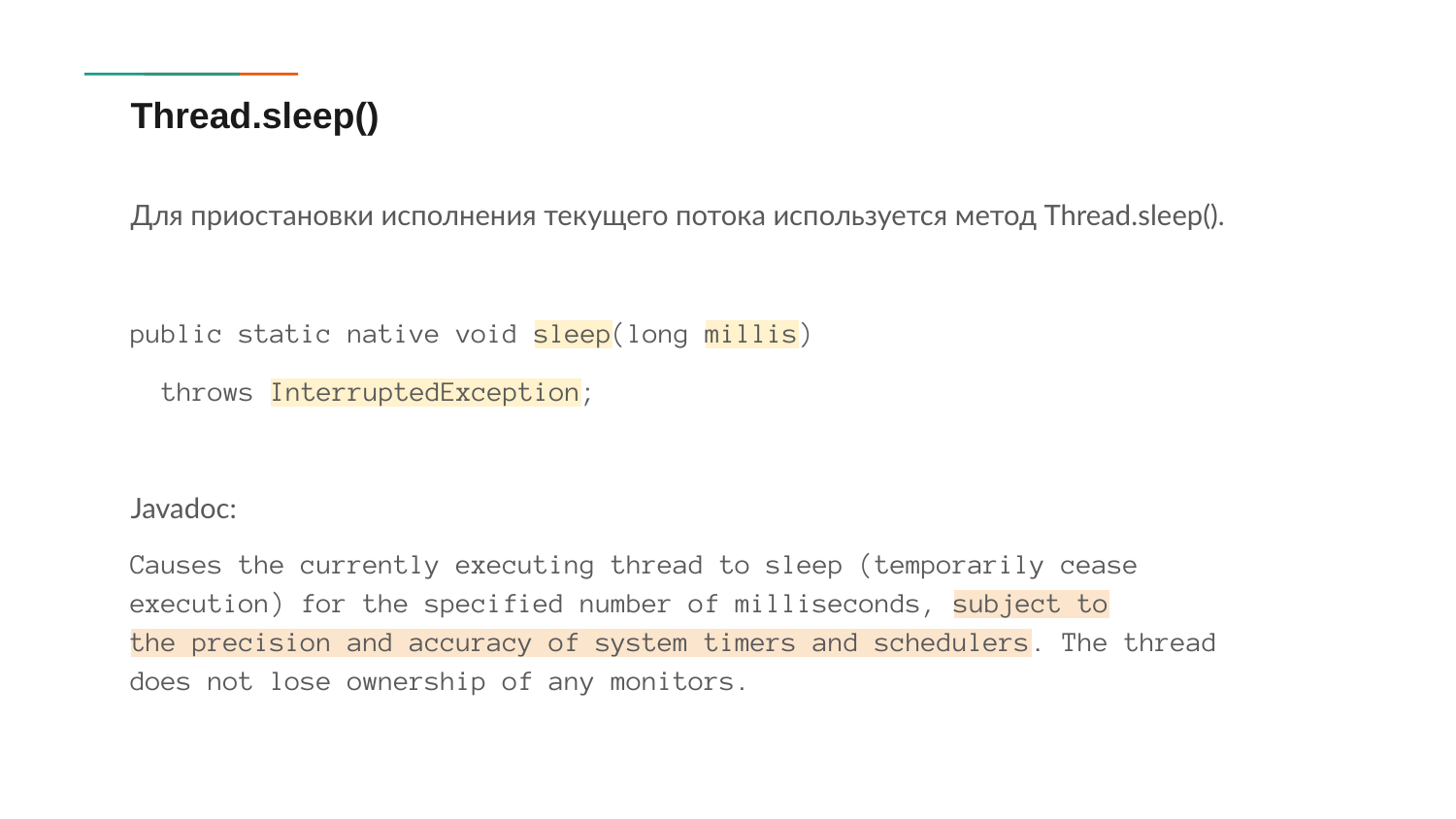

# Thread.sleep()
Для приостановки исполнения текущего потока используется метод Thread.sleep().

public static native void sleep(long millis)
  throws InterruptedException;

Javadoc:
Causes the currently executing thread to sleep (temporarily cease
execution) for the specified number of milliseconds, subject to
the precision and accuracy of system timers and schedulers. The thread
does not lose ownership of any monitors.